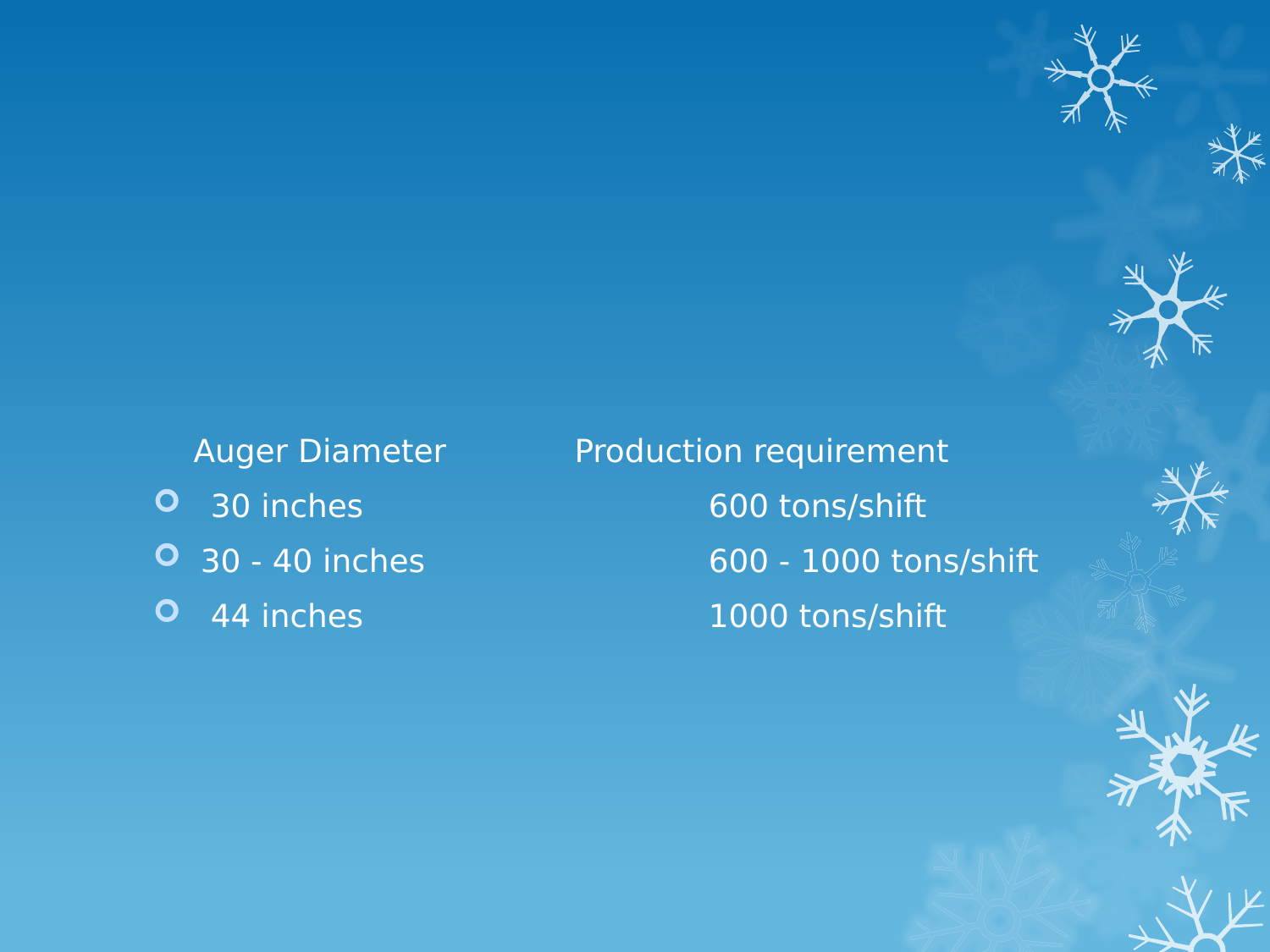

Auger Diameter 	    Production requirement
 30 inches 			600 tons/shift
30 - 40 inches 			600 - 1000 tons/shift
 44 inches 			1000 tons/shift